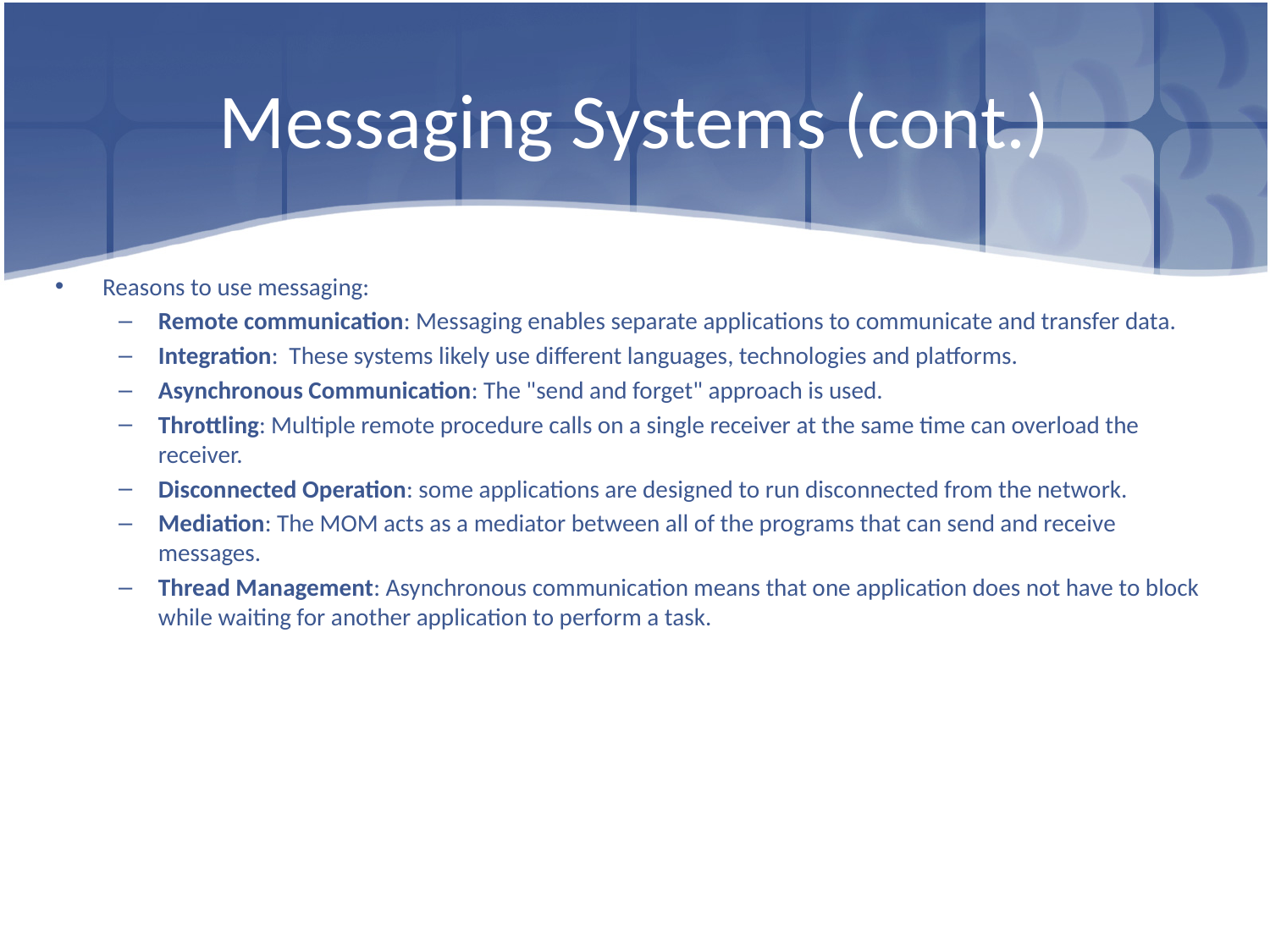

# Messaging Systems (cont.)
Reasons to use messaging:
Remote communication: Messaging enables separate applications to communicate and transfer data.
Integration:  These systems likely use different languages, technologies and platforms.
Asynchronous Communication: The "send and forget" approach is used.
Throttling: Multiple remote procedure calls on a single receiver at the same time can overload the receiver.
Disconnected Operation: some applications are designed to run disconnected from the network.
Mediation: The MOM acts as a mediator between all of the programs that can send and receive messages.
Thread Management: Asynchronous communication means that one application does not have to block while waiting for another application to perform a task.